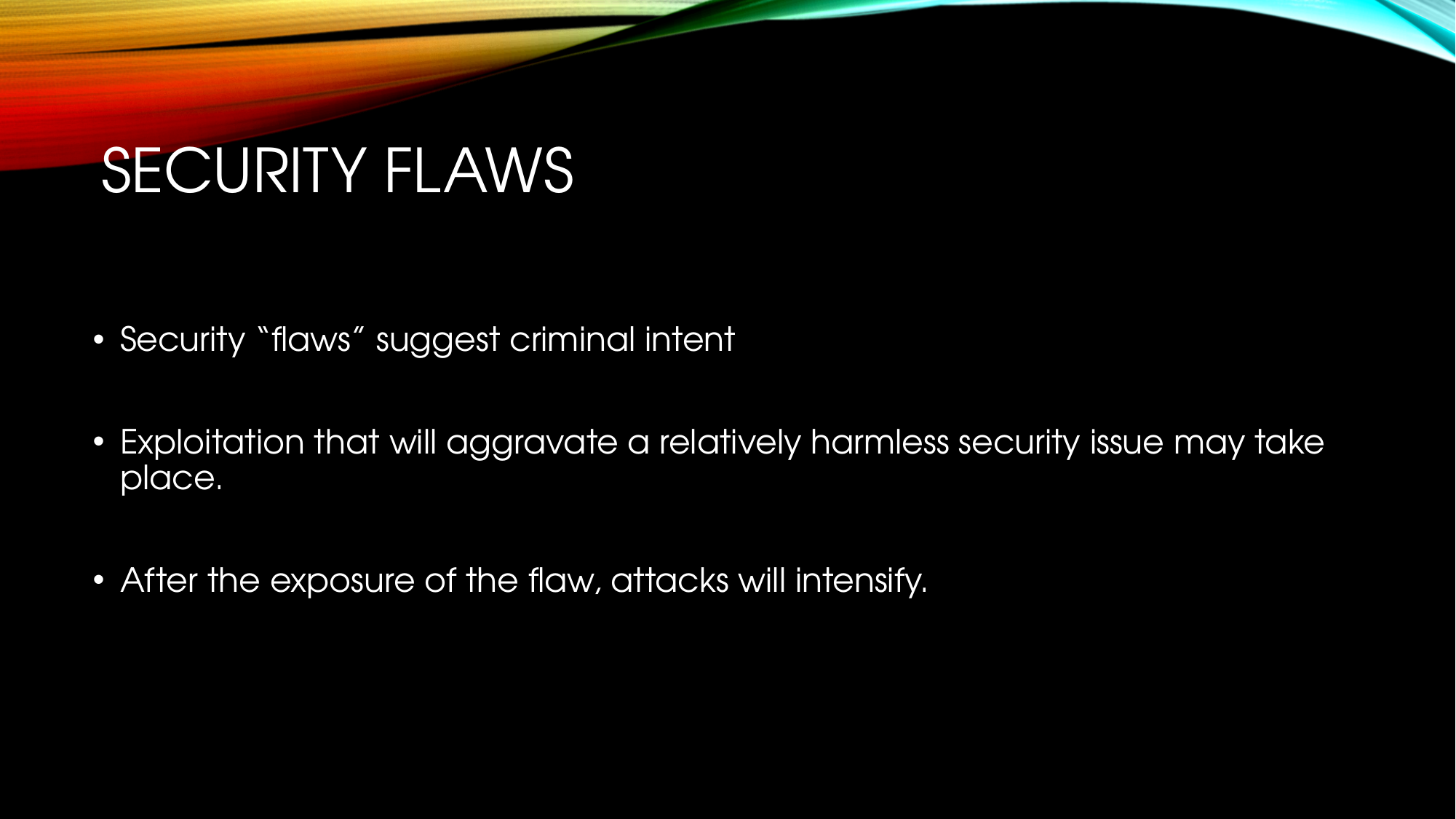

# Security flaws

Security “flaws” suggest criminal intent

Exploitation that will aggravate a relatively harmless security issue may take place.

After the exposure of the flaw, attacks will intensify.